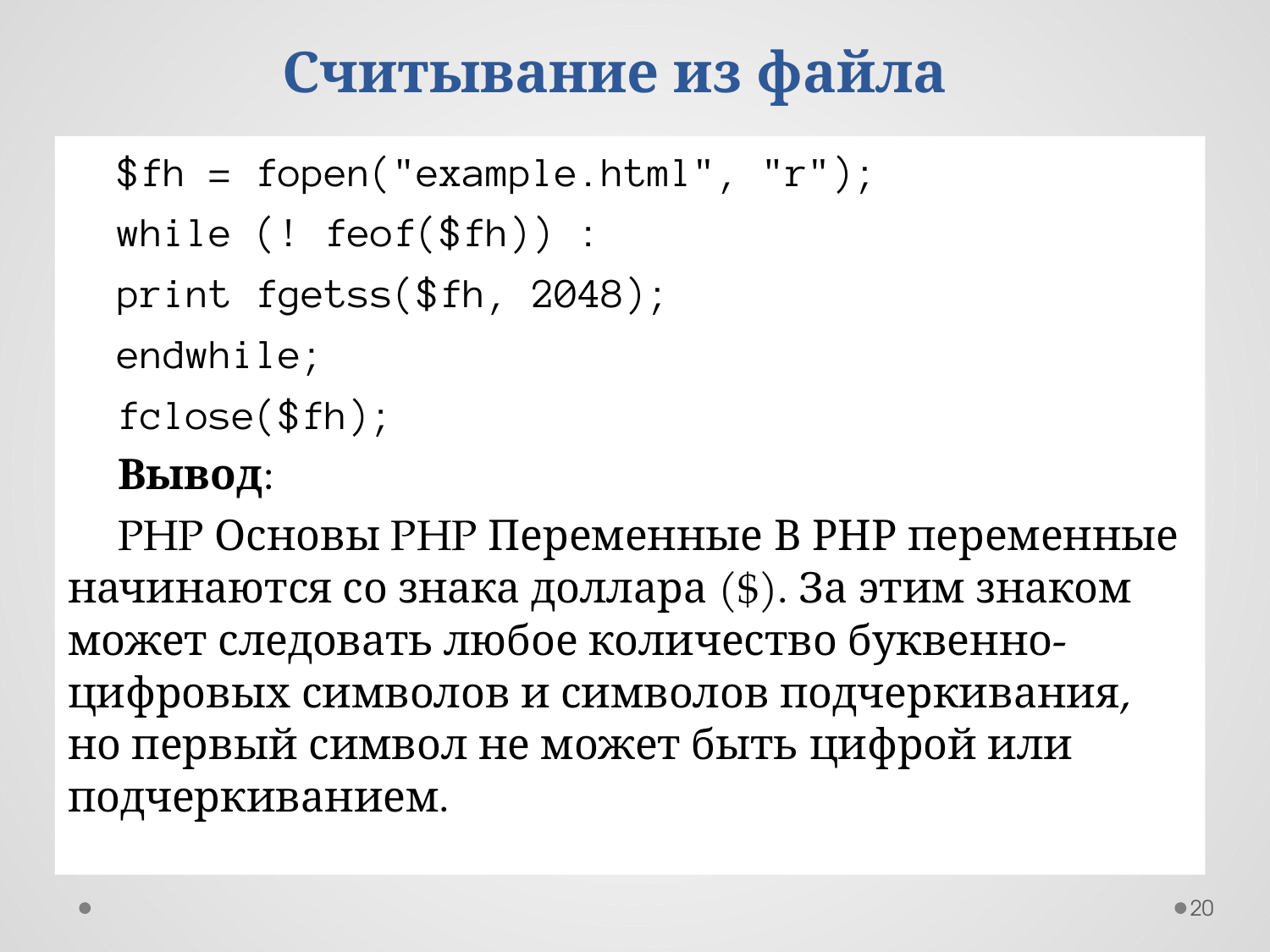

Считывание из файла
$fh = fopen("example.html", "r");
while (! feof($fh)) :
print fgetss($fh, 2048);
endwhile;
fclose($fh);
Вывод:
PHP Основы PHP Переменные В РНР переменные начинаются со знака доллара ($). За этим знаком может следовать любое количество буквенно-цифровых символов и символов подчеркивания, но первый символ не может быть цифрой или подчеркиванием.
20